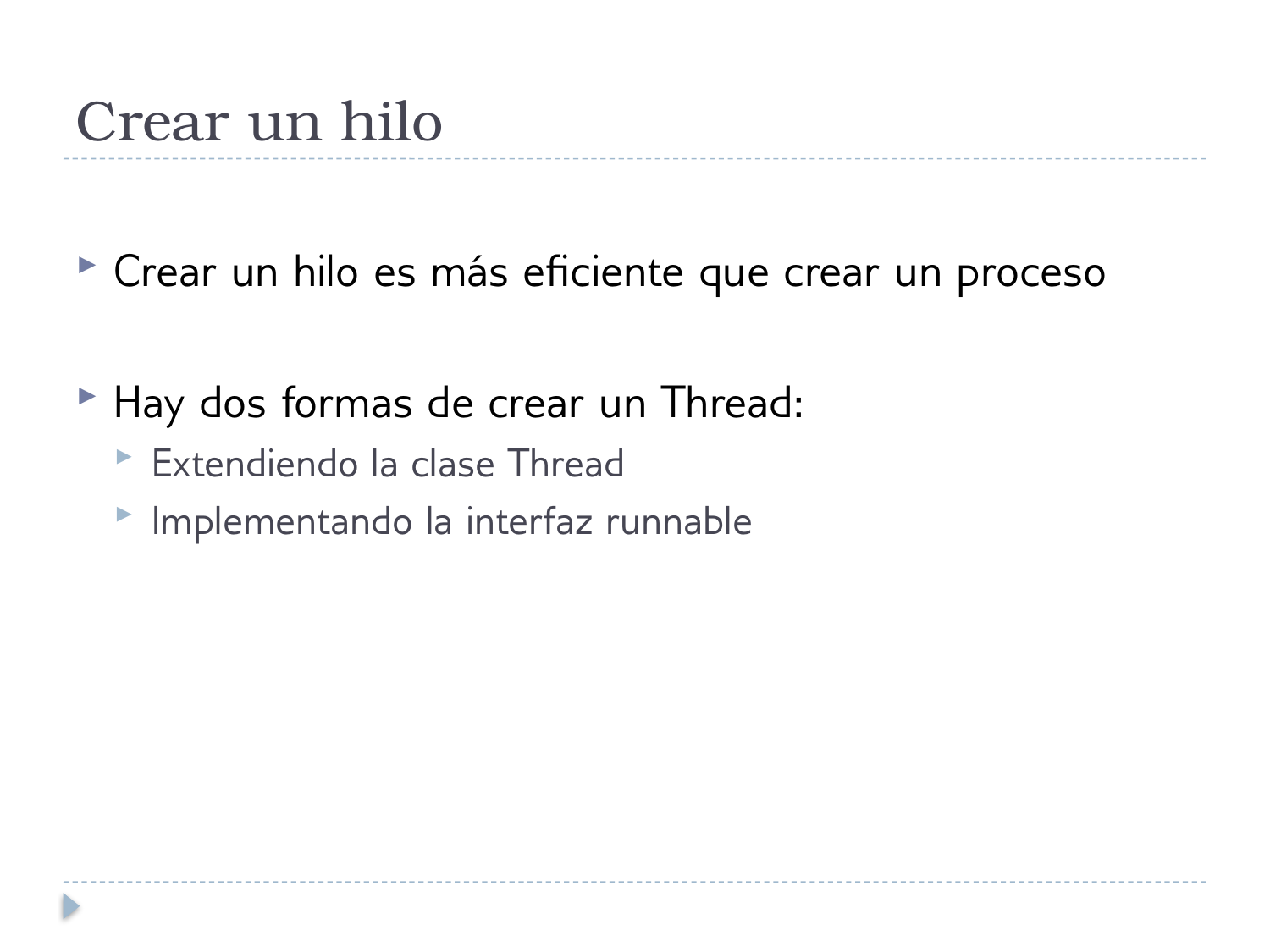

# Crear un hilo

Crear un hilo es más eficiente que crear un proceso

Hay dos formas de crear un Thread:
Extendiendo la clase Thread
Implementando la interfaz runnable